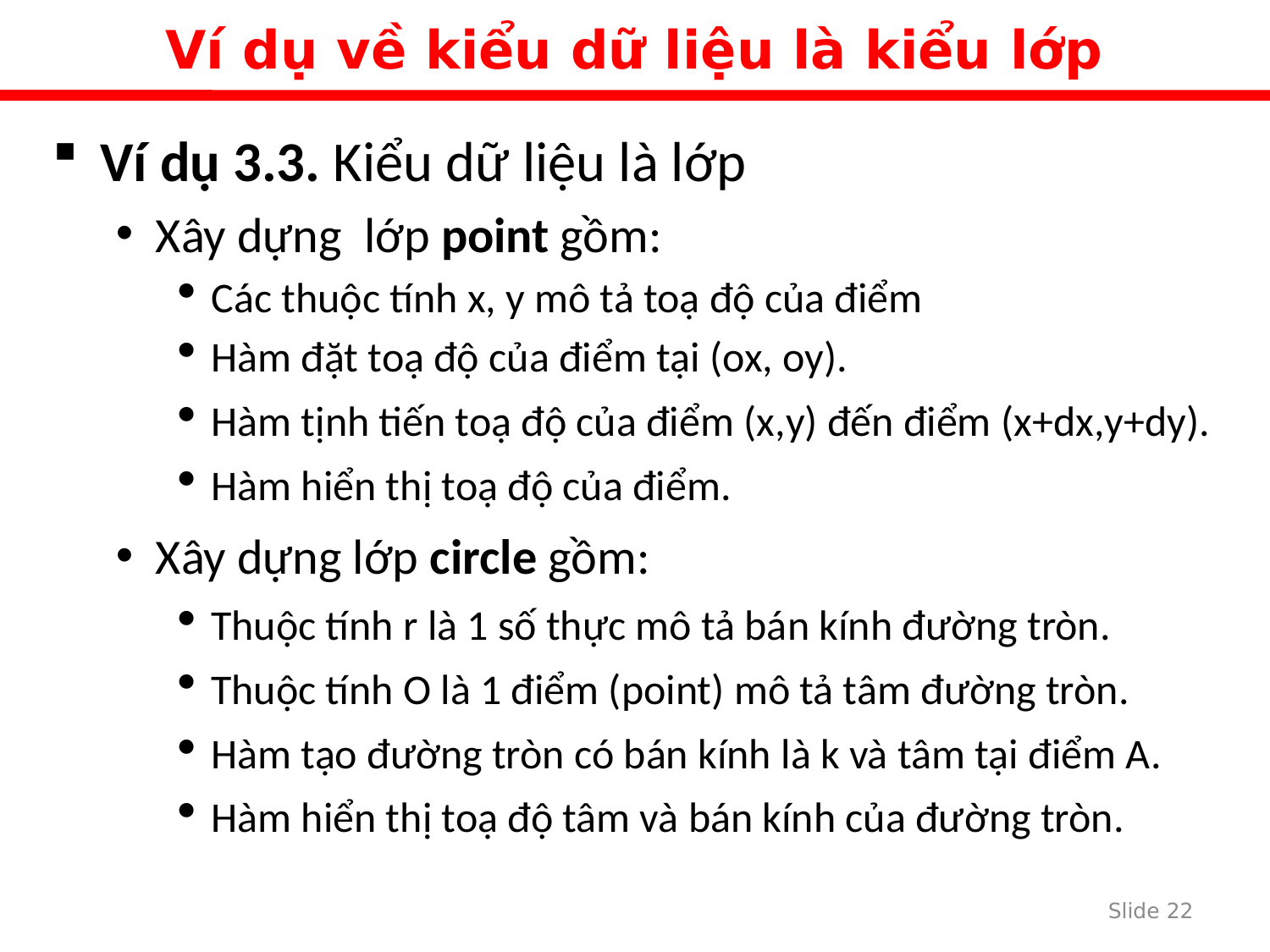

Ví dụ về kiểu dữ liệu là kiểu lớp

Ví dụ 3.3. Kiểu dữ liệu là lớp
Xây dựng  lớp point gồm:
Các thuộc tính x, y mô tả toạ độ của điểm
Hàm đặt toạ độ của điểm tại (ox, oy).
Hàm tịnh tiến toạ độ của điểm (x,y) đến điểm (x+dx,y+dy).
Hàm hiển thị toạ độ của điểm.
Xây dựng lớp circle gồm:
Thuộc tính r là 1 số thực mô tả bán kính đường tròn.
Thuộc tính O là 1 điểm (point) mô tả tâm đường tròn.
Hàm tạo đường tròn có bán kính là k và tâm tại điểm A.
Hàm hiển thị toạ độ tâm và bán kính của đường tròn.

Slide 22